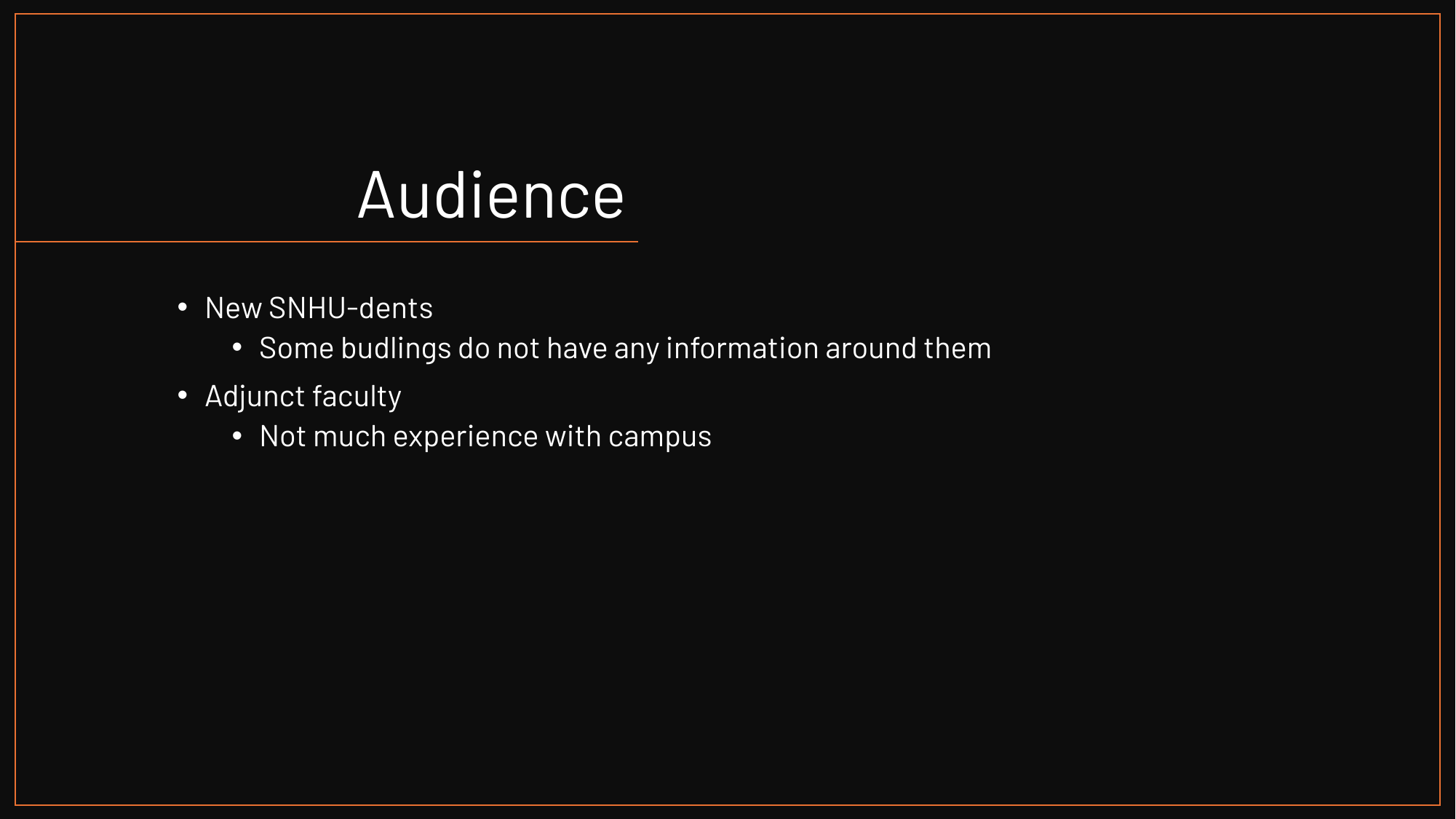

# Audience
New SNHU-dents
Some budlings do not have any information around them
Adjunct faculty
Not much experience with campus